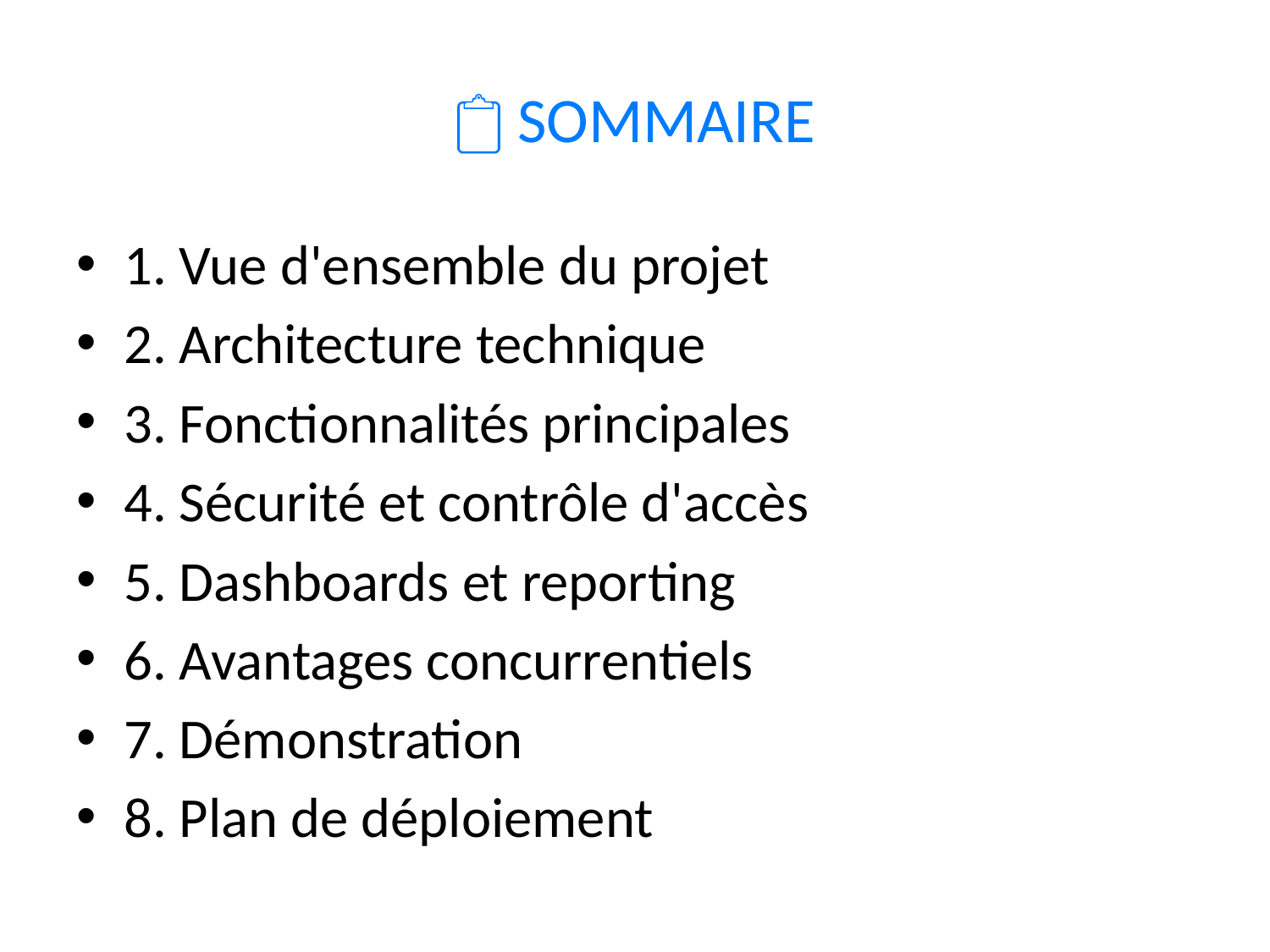

# 📋 SOMMAIRE
1. Vue d'ensemble du projet
2. Architecture technique
3. Fonctionnalités principales
4. Sécurité et contrôle d'accès
5. Dashboards et reporting
6. Avantages concurrentiels
7. Démonstration
8. Plan de déploiement